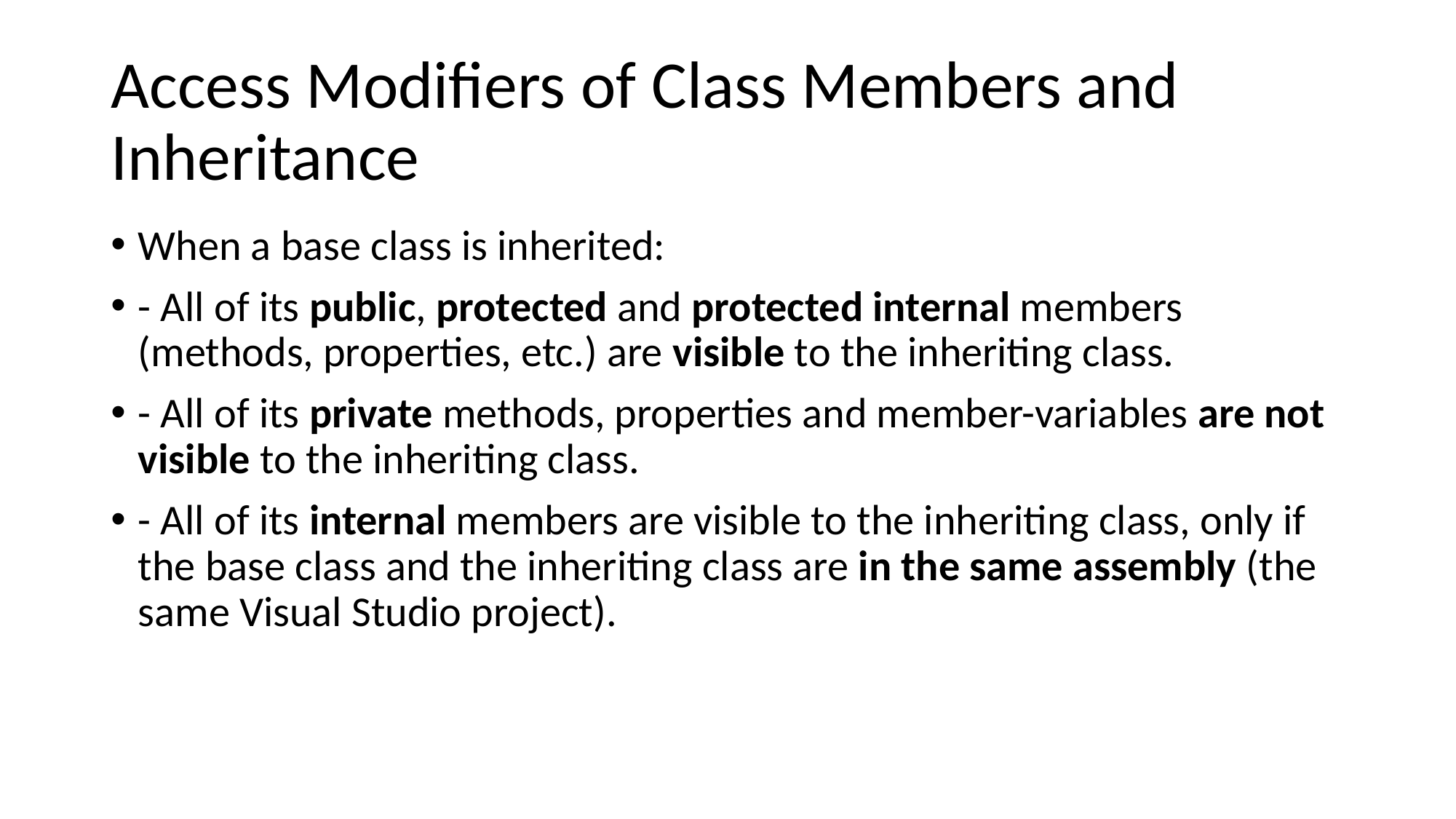

# Access Modifiers of Class Members and Inheritance
When a base class is inherited:
- All of its public, protected and protected internal members (methods, properties, etc.) are visible to the inheriting class.
- All of its private methods, properties and member-variables are not visible to the inheriting class.
- All of its internal members are visible to the inheriting class, only if the base class and the inheriting class are in the same assembly (the same Visual Studio project).